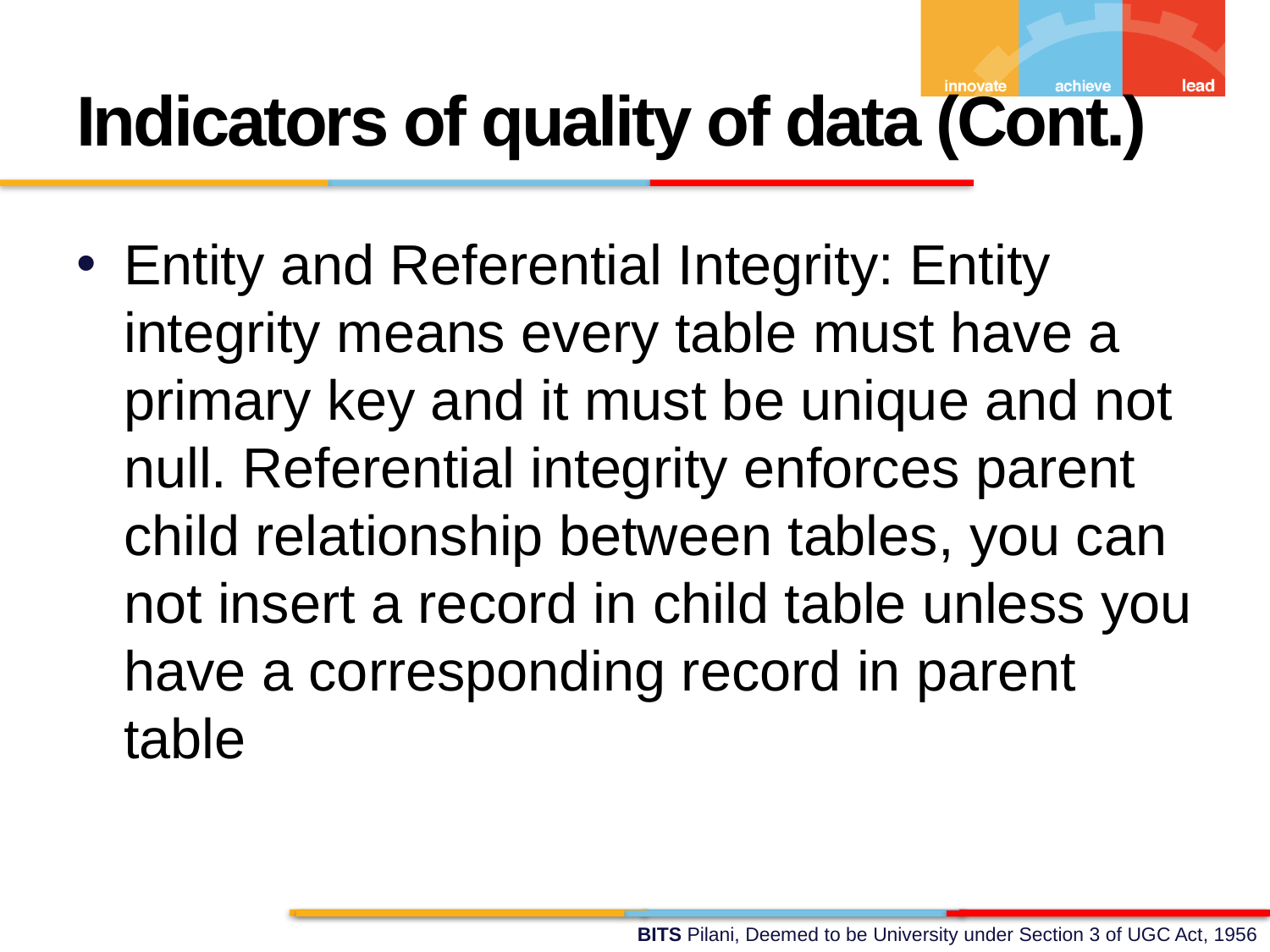

Indicators of quality of data (Cont.)
Entity and Referential Integrity: Entity integrity means every table must have a primary key and it must be unique and not null. Referential integrity enforces parent child relationship between tables, you can not insert a record in child table unless you have a corresponding record in parent table